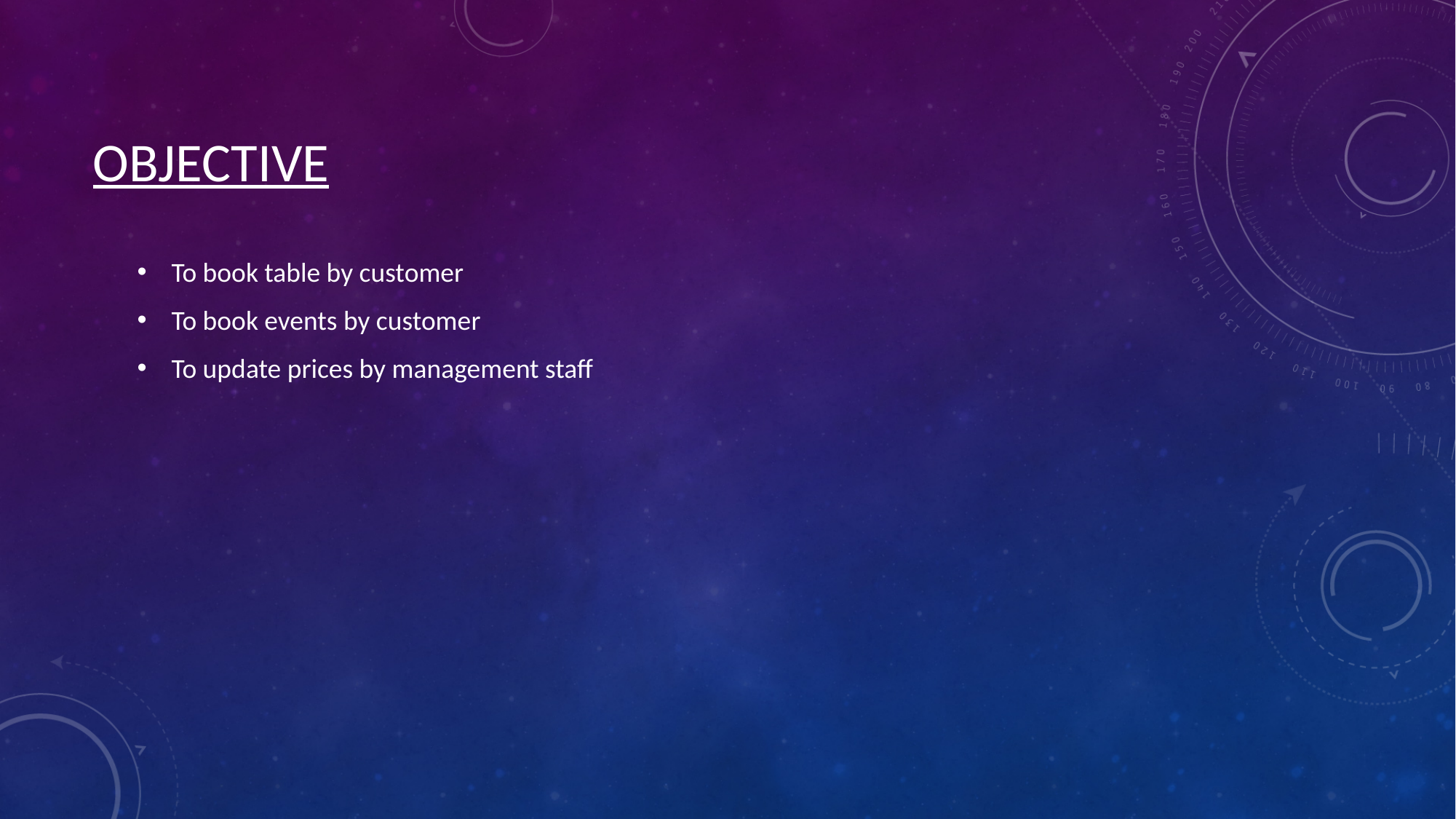

# OBJECTIVE
To book table by customer
To book events by customer
To update prices by management staff